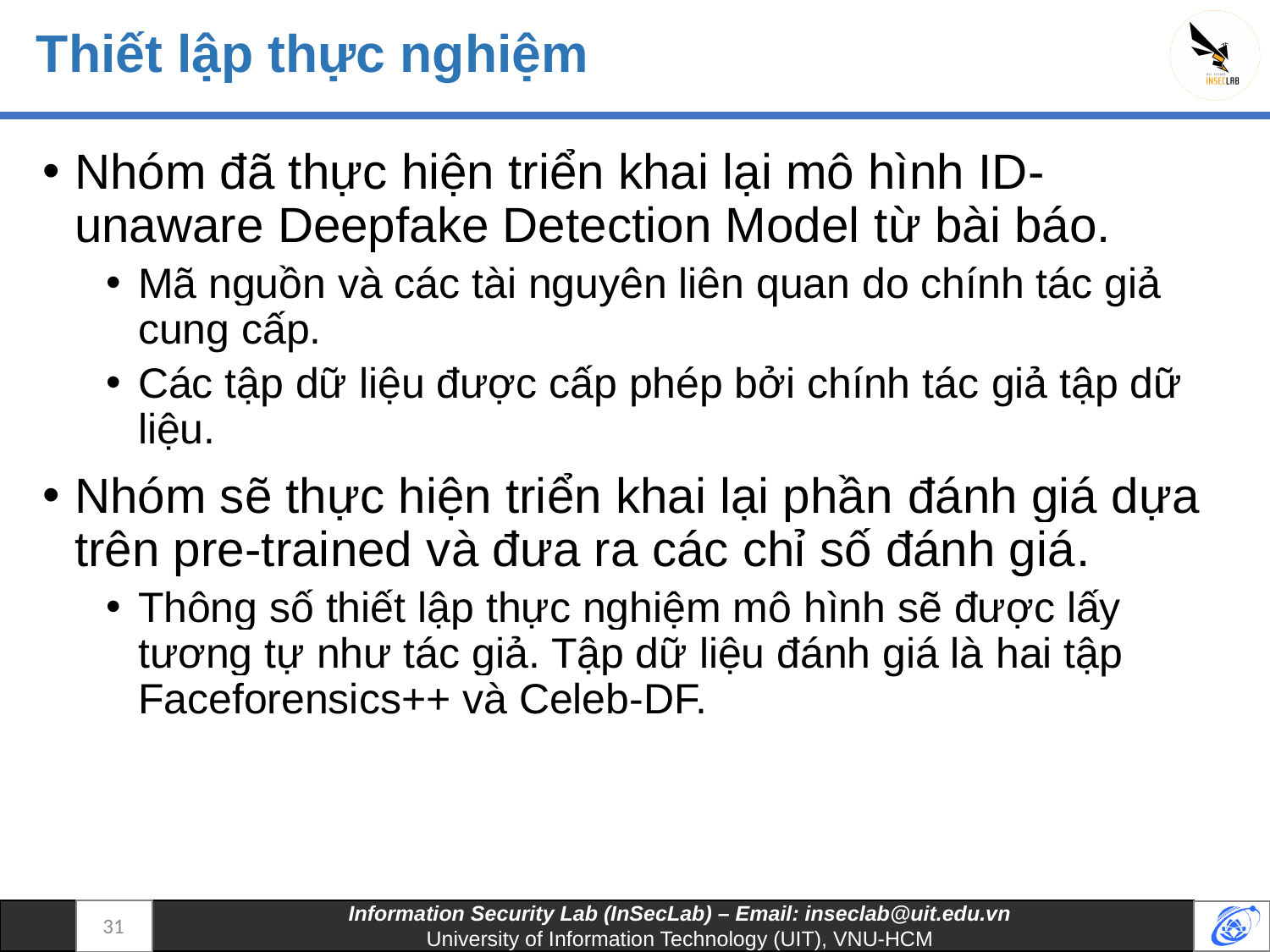

# Thiết lập thực nghiệm
Nhóm đã thực hiện triển khai lại mô hình ID-unaware Deepfake Detection Model từ bài báo.
Mã nguồn và các tài nguyên liên quan do chính tác giả cung cấp.
Các tập dữ liệu được cấp phép bởi chính tác giả tập dữ liệu.
Nhóm sẽ thực hiện triển khai lại phần đánh giá dựa trên pre-trained và đưa ra các chỉ số đánh giá.
Thông số thiết lập thực nghiệm mô hình sẽ được lấy tương tự như tác giả. Tập dữ liệu đánh giá là hai tập Faceforensics++ và Celeb-DF.
31